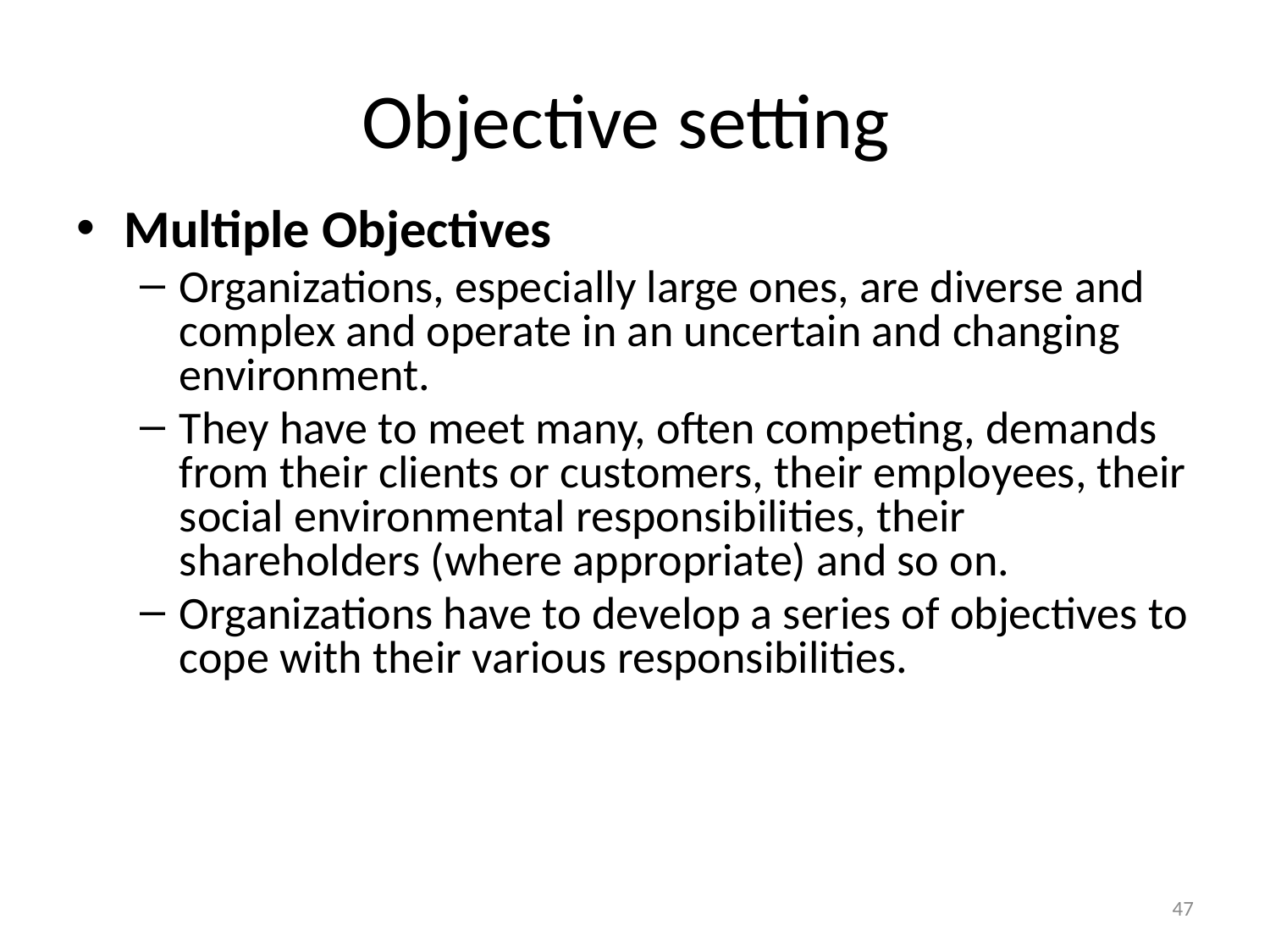

# Objective setting
Multiple Objectives
Organizations, especially large ones, are diverse and complex and operate in an uncertain and changing environment.
They have to meet many, often competing, demands from their clients or customers, their employees, their social environmental responsibilities, their shareholders (where appropriate) and so on.
Organizations have to develop a series of objectives to cope with their various responsibilities.
47